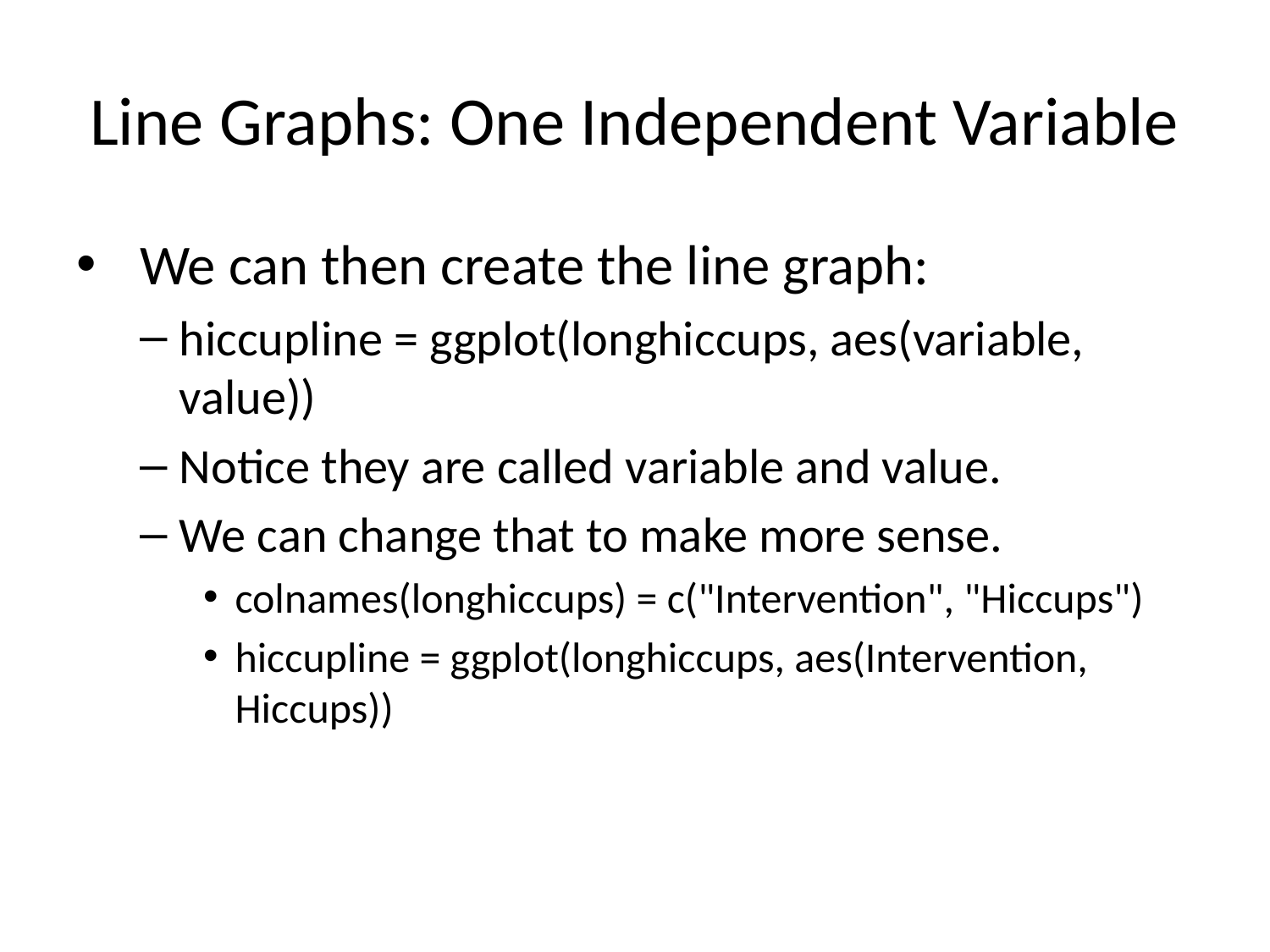

# Line Graphs: One Independent Variable
We can then create the line graph:
hiccupline = ggplot(longhiccups, aes(variable, value))
Notice they are called variable and value.
We can change that to make more sense.
colnames(longhiccups) = c("Intervention", "Hiccups")
hiccupline = ggplot(longhiccups, aes(Intervention, Hiccups))